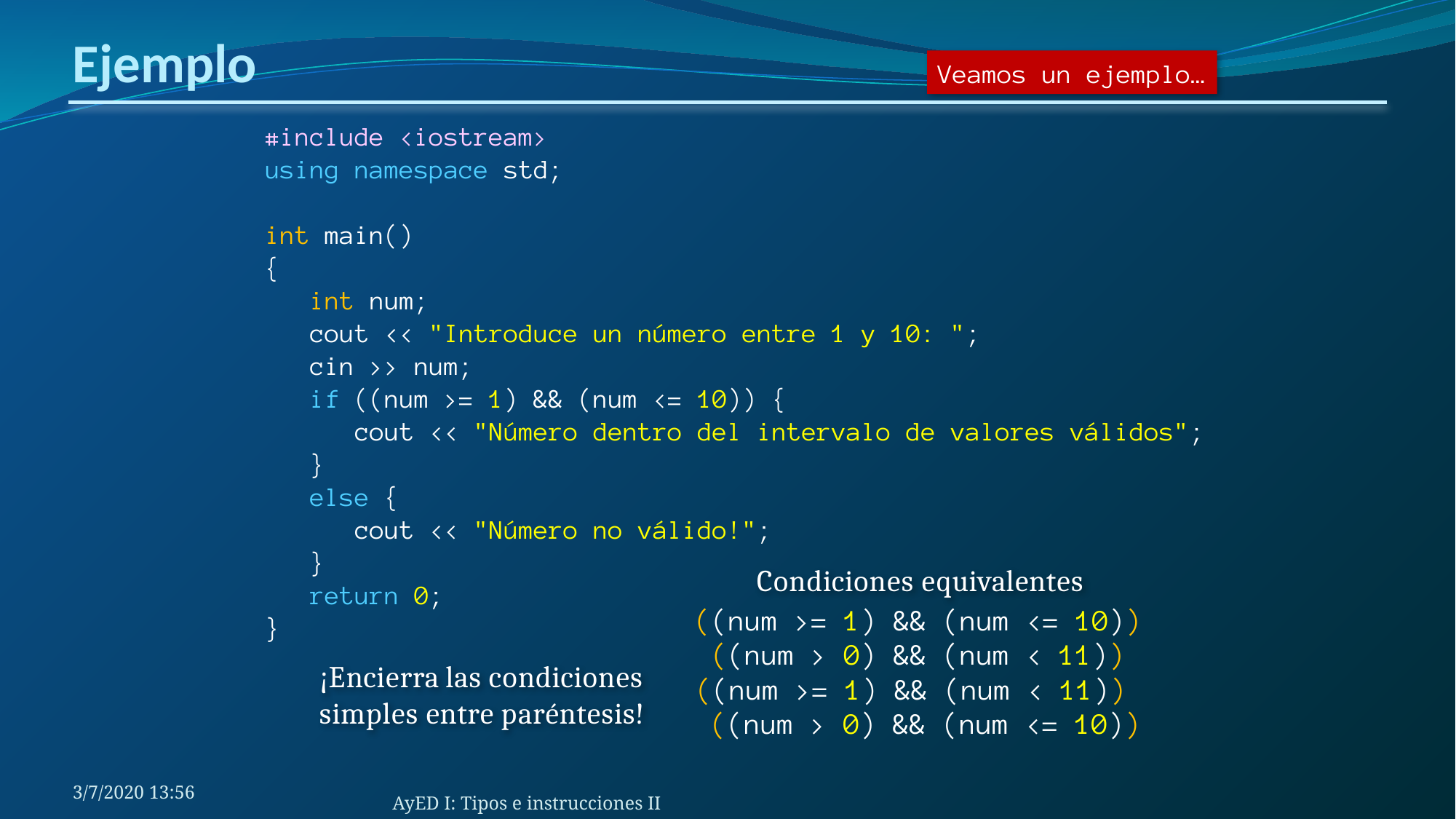

# Ejemplo
Veamos un ejemplo…
#include <iostream>
using namespace std;

int main()
{
   int num;
   cout << "Introduce un número entre 1 y 10: ";
   cin >> num;
   if ((num >= 1) && (num <= 10)) {
      cout << "Número dentro del intervalo de valores válidos";
   }
   else {
      cout << "Número no válido!";
   }
   return 0;
}
Condiciones equivalentes
((num >= 1) && (num <= 10))
((num > 0) && (num < 11))
((num >= 1) && (num < 11))
((num > 0) && (num <= 10))
¡Encierra las condiciones
simples entre paréntesis!
3/7/2020 13:56
AyED I: Tipos e instrucciones II